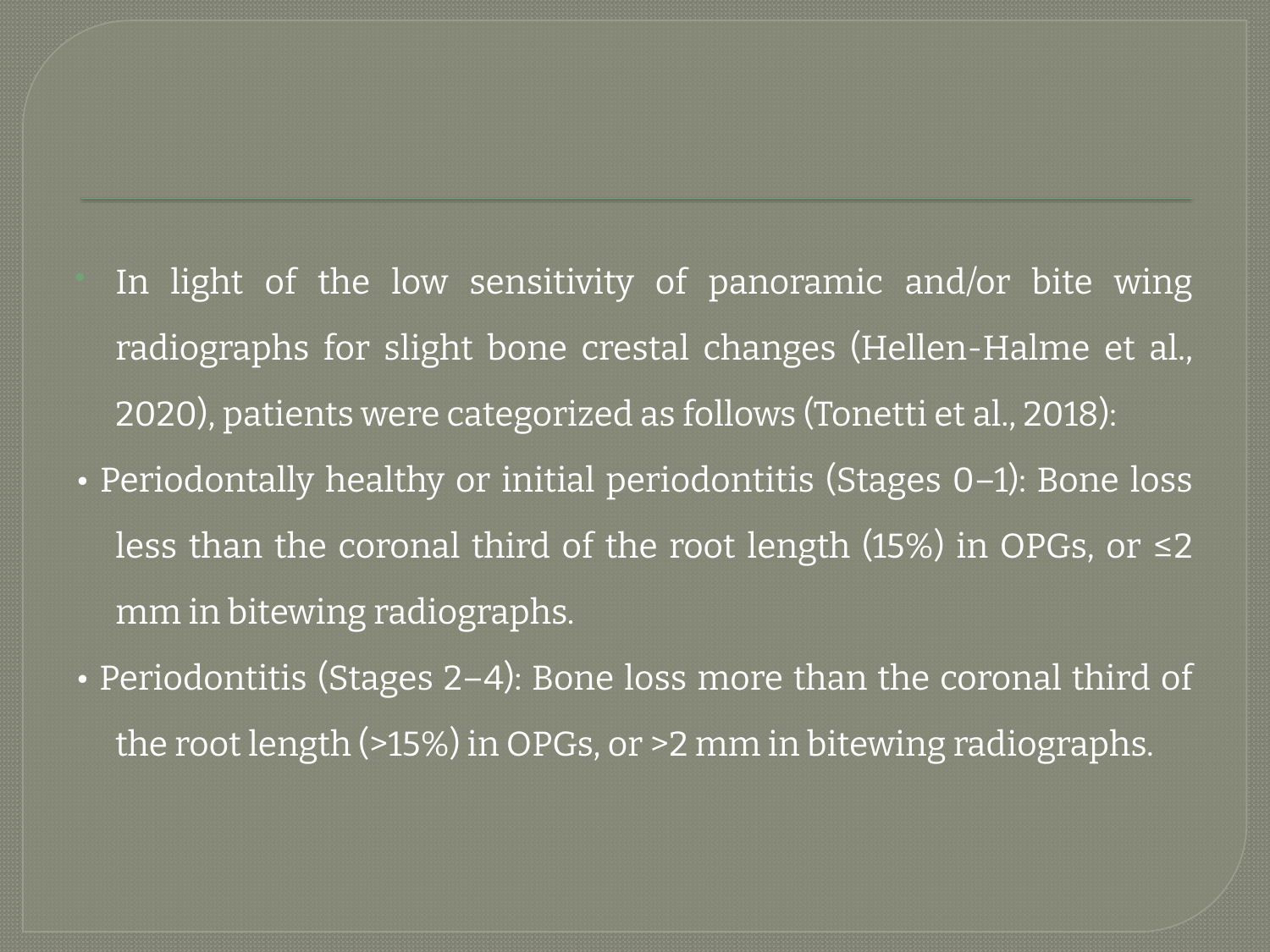

#
In light of the low sensitivity of panoramic and/or bite wing radiographs for slight bone crestal changes (Hellen-Halme et al., 2020), patients were categorized as follows (Tonetti et al., 2018):
• Periodontally healthy or initial periodontitis (Stages 0–1): Bone loss less than the coronal third of the root length (15%) in OPGs, or ≤2 mm in bitewing radiographs.
• Periodontitis (Stages 2–4): Bone loss more than the coronal third of the root length (>15%) in OPGs, or >2 mm in bitewing radiographs.